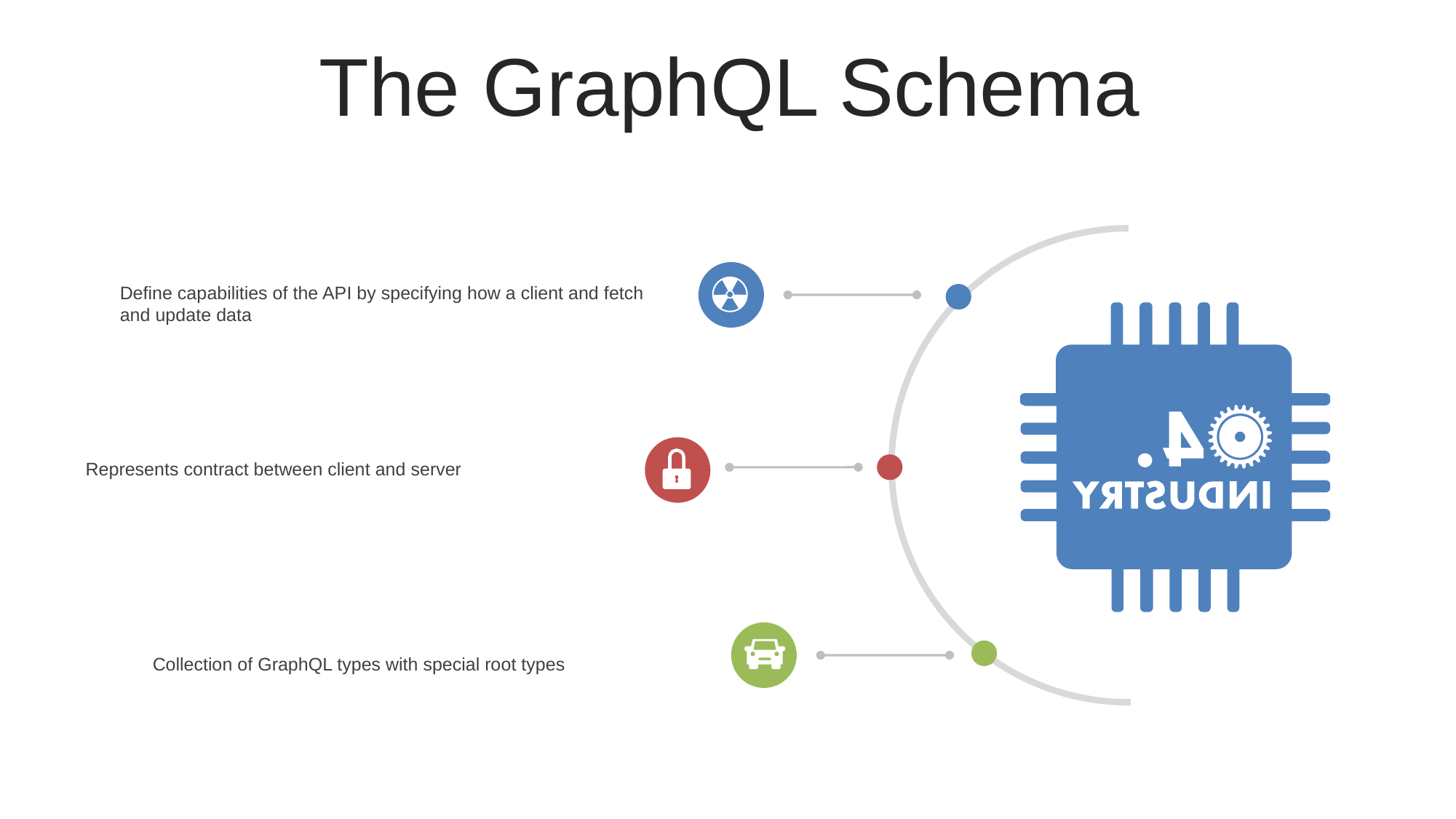

The GraphQL Schema

Define capabilities of the API by specifying how a client and fetch and update data

Represents contract between client and server

Collection of GraphQL types with special root types